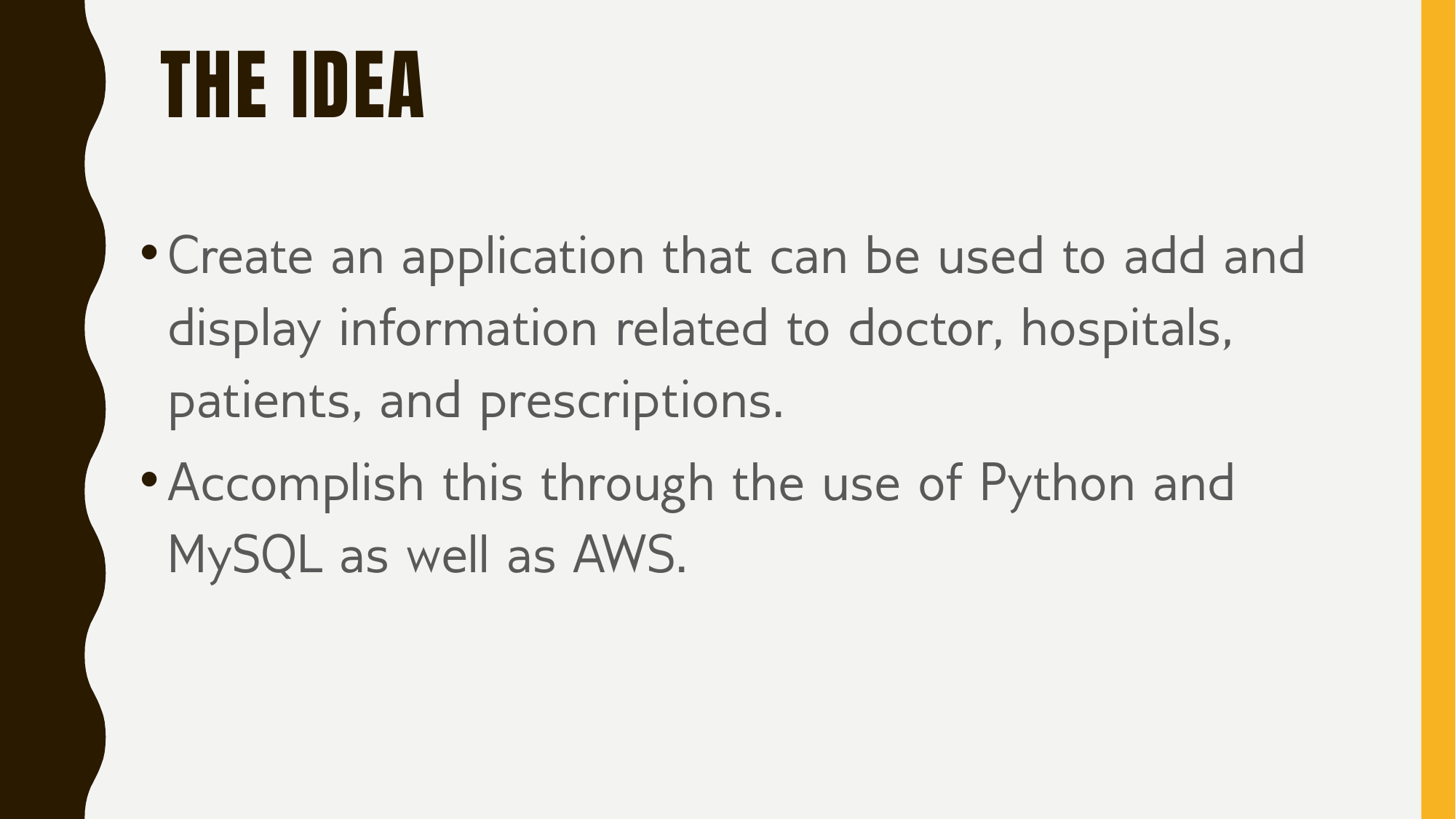

# The Idea
Create an application that can be used to add and display information related to doctor, hospitals, patients, and prescriptions.
Accomplish this through the use of Python and MySQL as well as AWS.